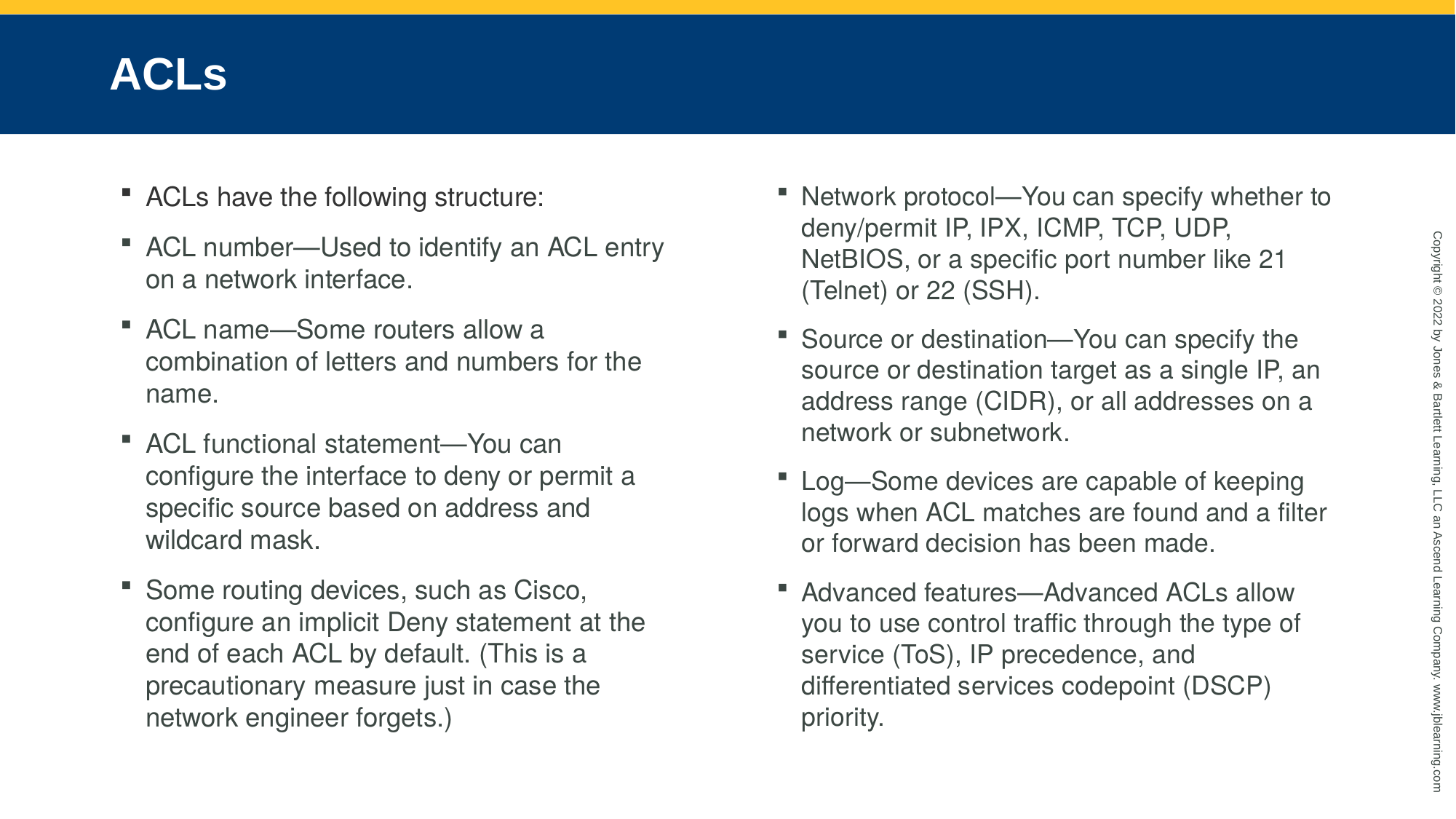

# ACLs
ACLs have the following structure:
ACL number—Used to identify an ACL entry on a network interface.
ACL name—Some routers allow a combination of letters and numbers for the name.
ACL functional statement—You can configure the interface to deny or permit a specific source based on address and wildcard mask.
Some routing devices, such as Cisco, configure an implicit Deny statement at the end of each ACL by default. (This is a precautionary measure just in case the network engineer forgets.)

Network protocol—You can specify whether to deny/permit IP, IPX, ICMP, TCP, UDP, NetBIOS, or a specific port number like 21 (Telnet) or 22 (SSH).
Source or destination—You can specify the source or destination target as a single IP, an address range (CIDR), or all addresses on a network or subnetwork.
Log—Some devices are capable of keeping logs when ACL matches are found and a filter or forward decision has been made.
Advanced features—Advanced ACLs allow you to use control traffic through the type of service (ToS), IP precedence, and differentiated services codepoint (DSCP) priority.